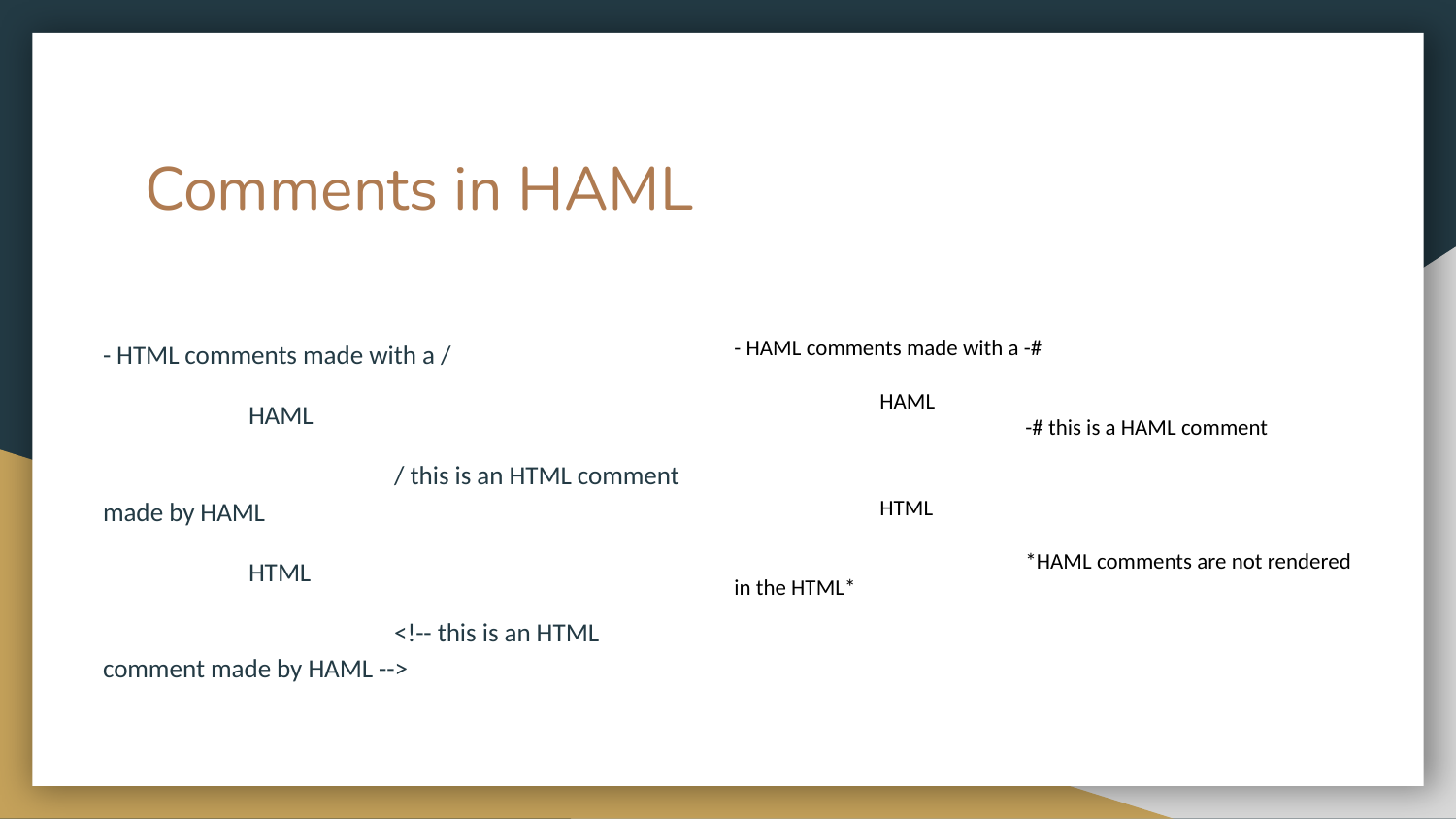

# Comments in HAML
- HTML comments made with a /
	HAML
		/ this is an HTML comment made by HAML
	HTML
		<!-- this is an HTML comment made by HAML -->

- HAML comments made with a -#

	HAML
		-# this is a HAML comment

	HTML

		*HAML comments are not rendered in the HTML*